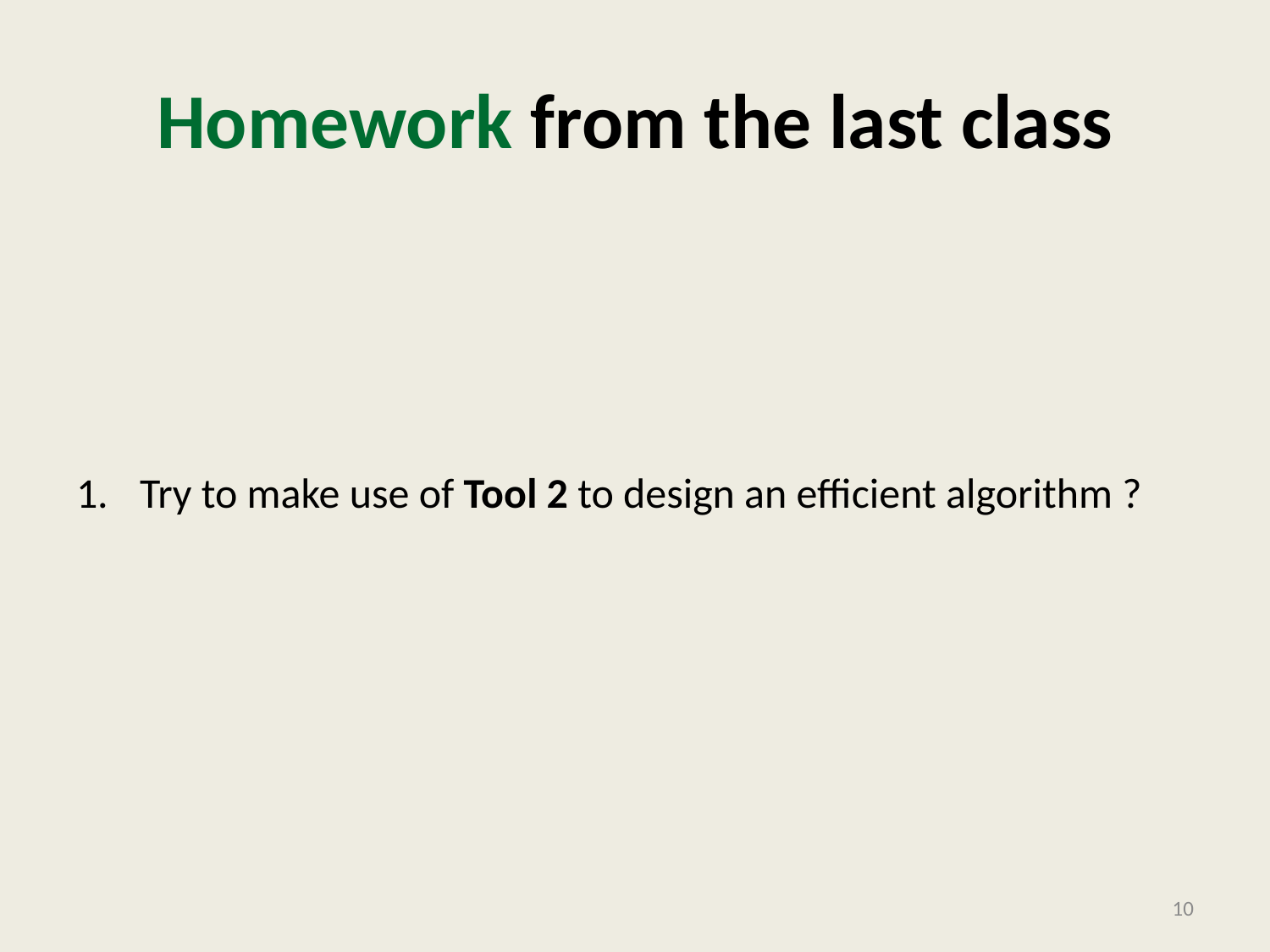

# Homework from the last class

Try to make use of Tool 2 to design an efficient algorithm ?
10